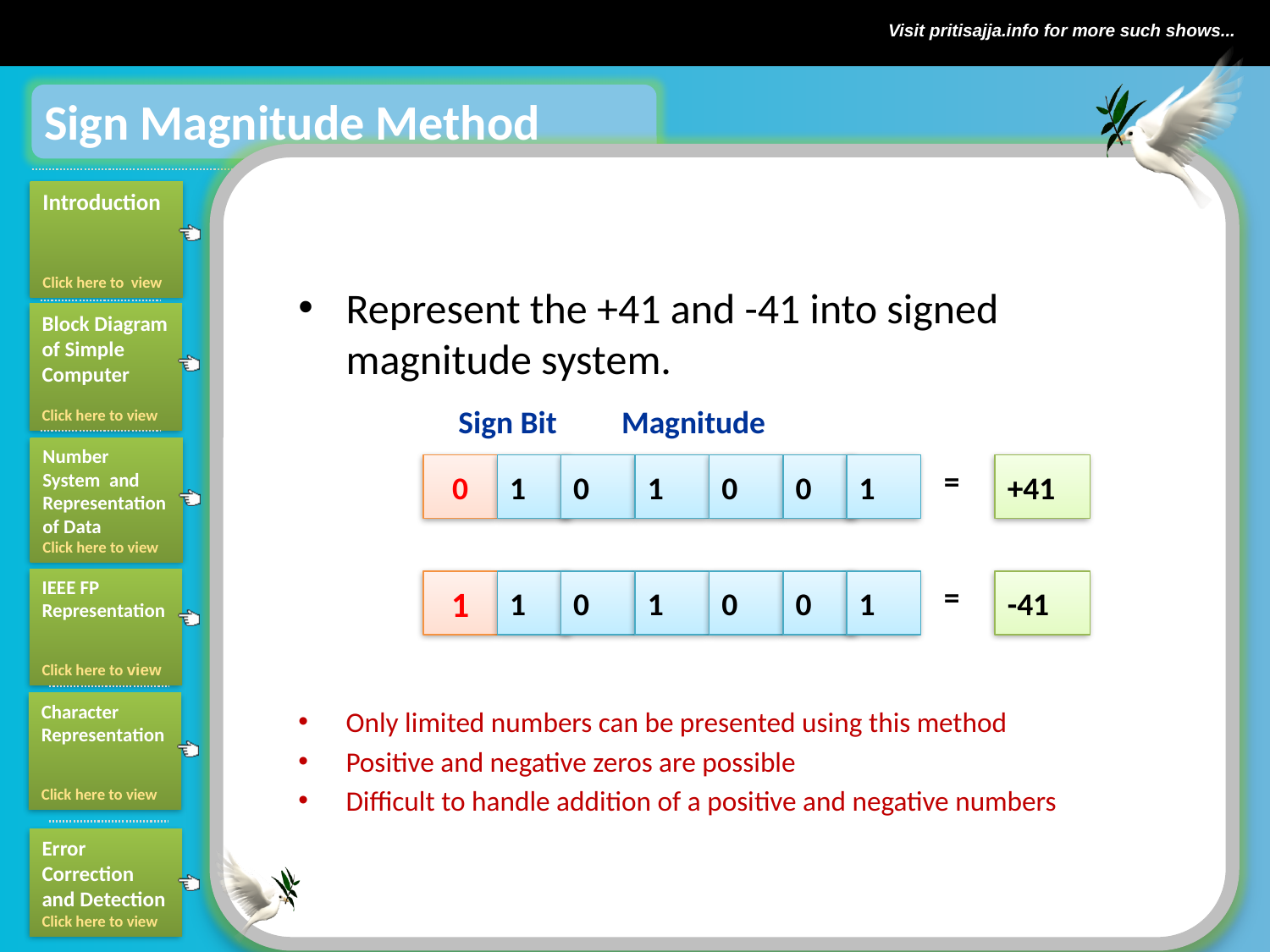

Sign Magnitude Method
Represent the +41 and -41 into signed magnitude system.
                    Sign Bit         Magnitude

Only limited numbers can be presented using this method
Positive and negative zeros are possible
Difficult to handle addition of a positive and negative numbers

0
1
0
1
0
0
1
=
+41
1
1
0
1
0
0
1
=
-41